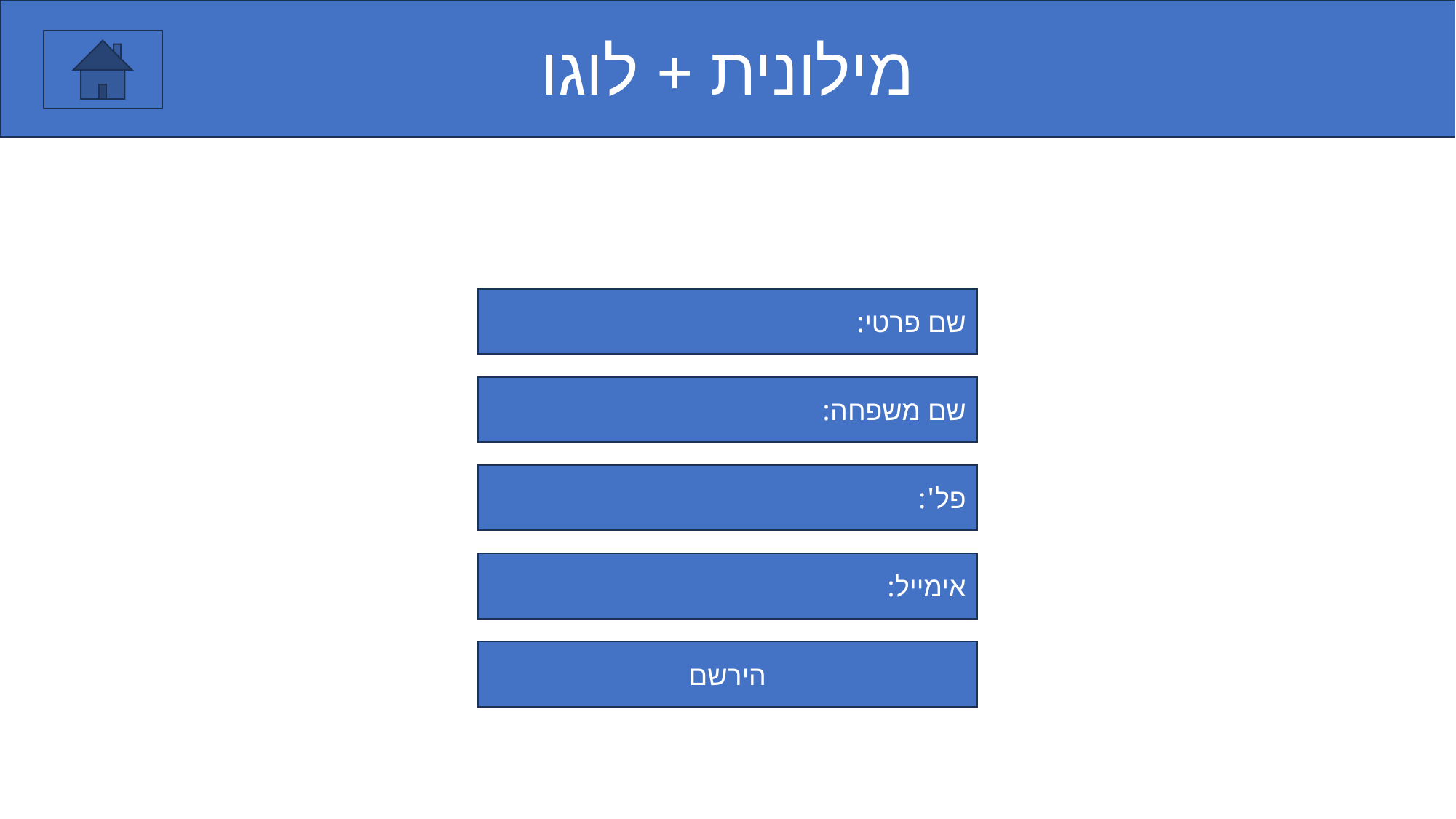

מילונית + לוגו

שם פרטי:
שם משפחה:
פל':
אימייל:
הירשם